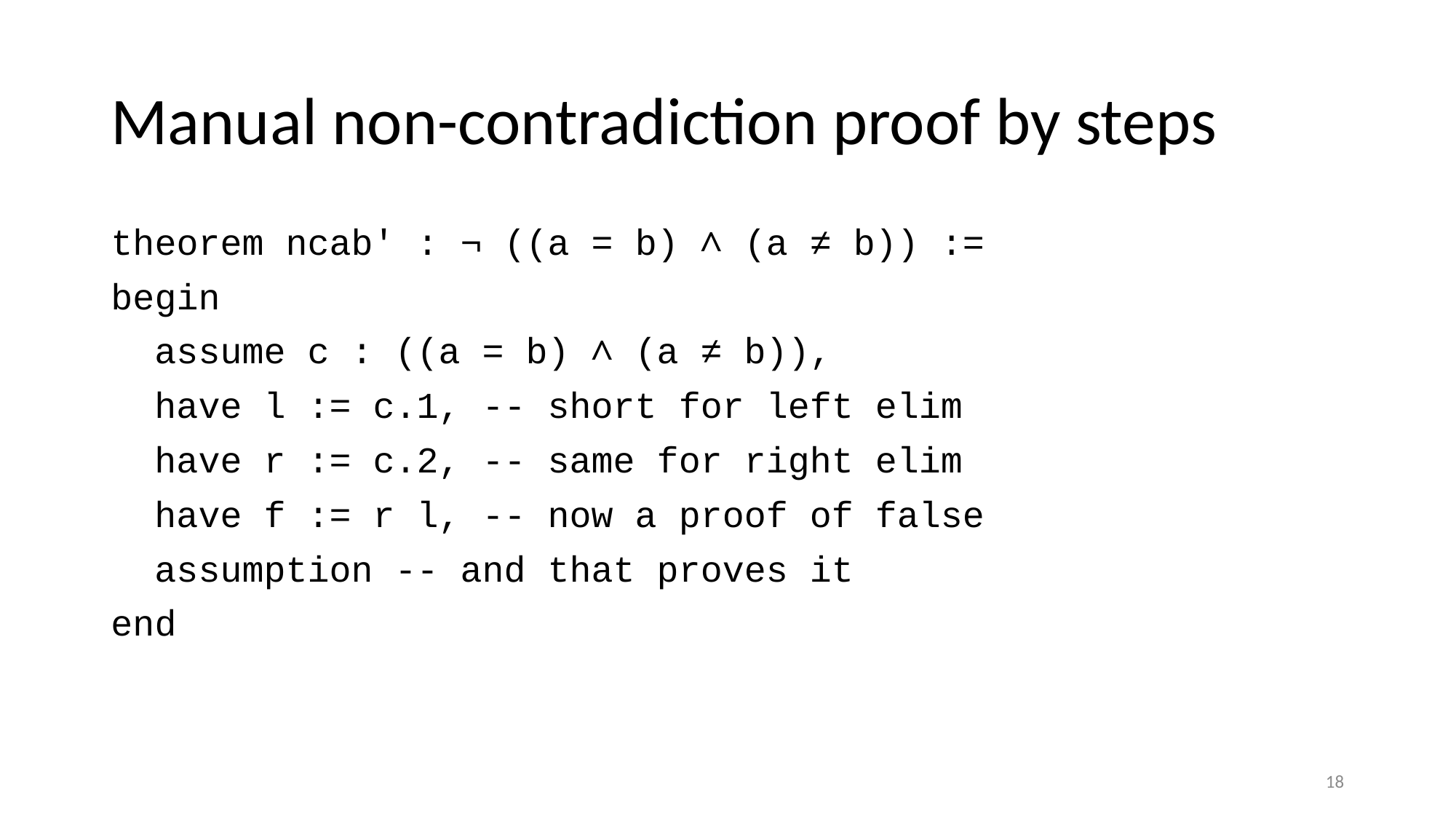

# Manual non-contradiction proof by steps
theorem ncab' : ¬ ((a = b) ∧ (a ≠ b)) :=
begin
  assume c : ((a = b) ∧ (a ≠ b)),
  have l := c.1, -- short for left elim
  have r := c.2, -- same for right elim
  have f := r l, -- now a proof of false
  assumption -- and that proves it
end
18